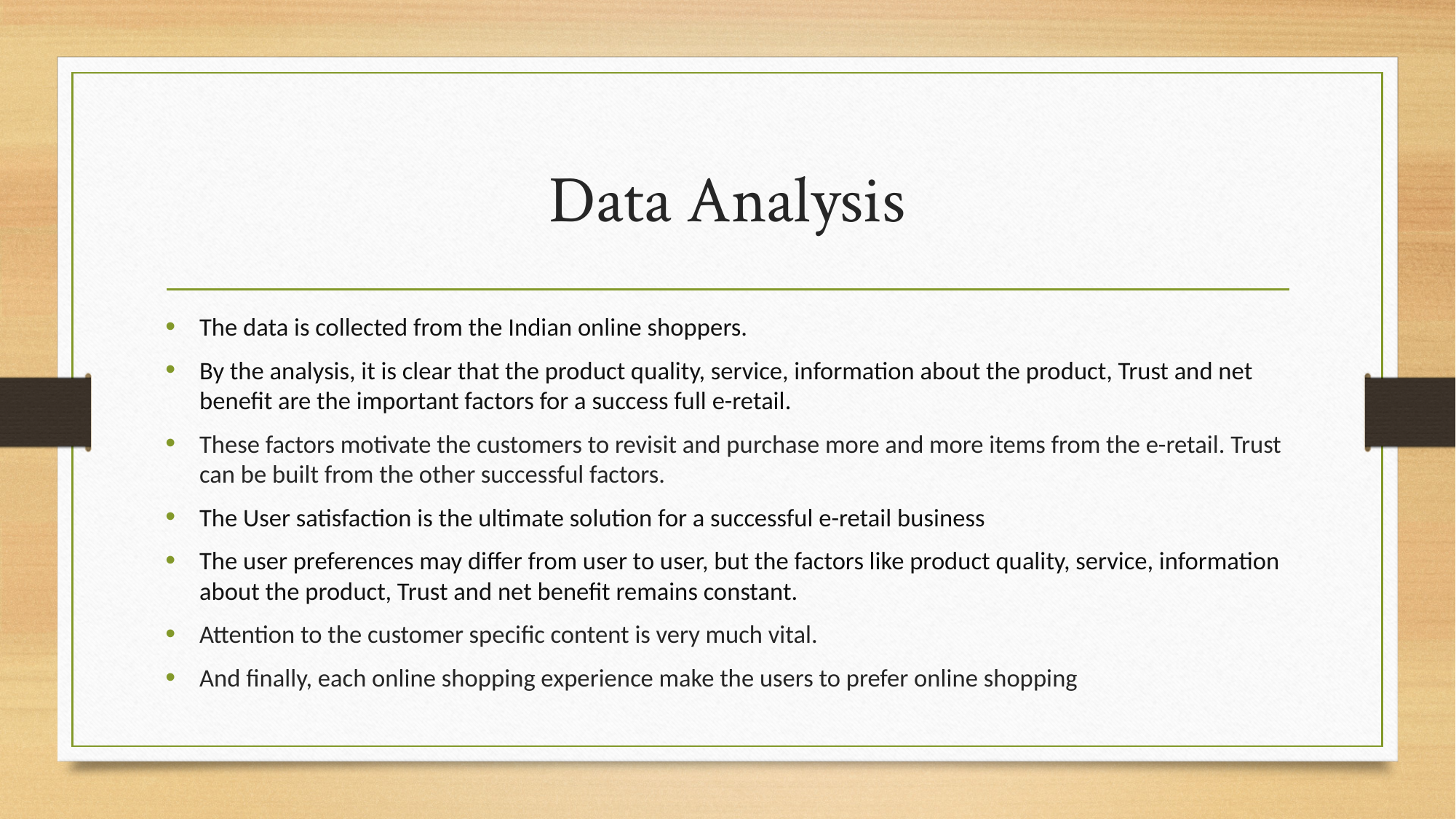

# Data Analysis
The data is collected from the Indian online shoppers.
By the analysis, it is clear that the product quality, service, information about the product, Trust and net benefit are the important factors for a success full e-retail.
These factors motivate the customers to revisit and purchase more and more items from the e-retail. Trust can be built from the other successful factors.
The User satisfaction is the ultimate solution for a successful e-retail business
The user preferences may differ from user to user, but the factors like product quality, service, information about the product, Trust and net benefit remains constant.
Attention to the customer specific content is very much vital.
And finally, each online shopping experience make the users to prefer online shopping